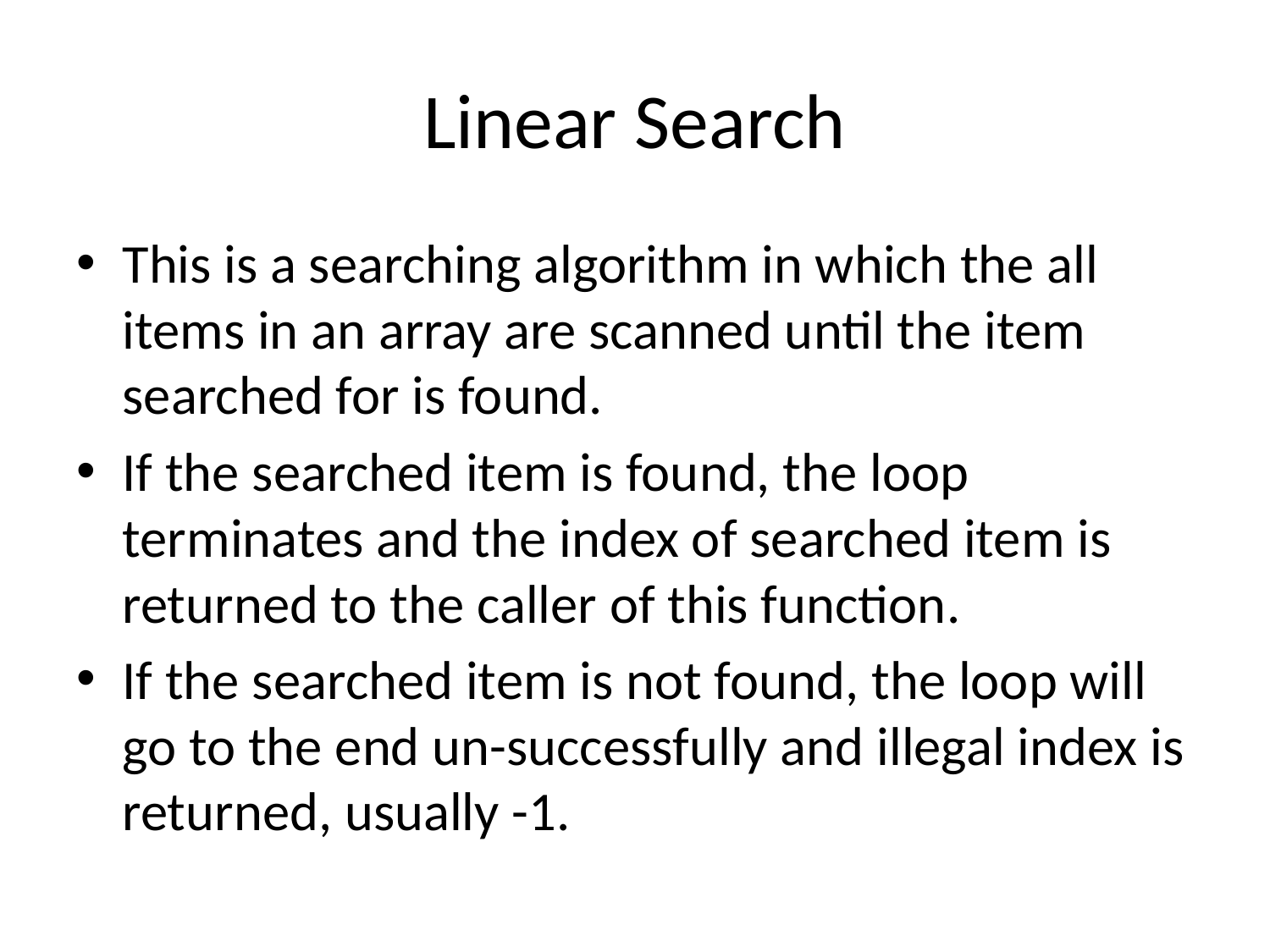

# Linear Search
This is a searching algorithm in which the all items in an array are scanned until the item searched for is found.
If the searched item is found, the loop terminates and the index of searched item is returned to the caller of this function.
If the searched item is not found, the loop will go to the end un-successfully and illegal index is returned, usually -1.